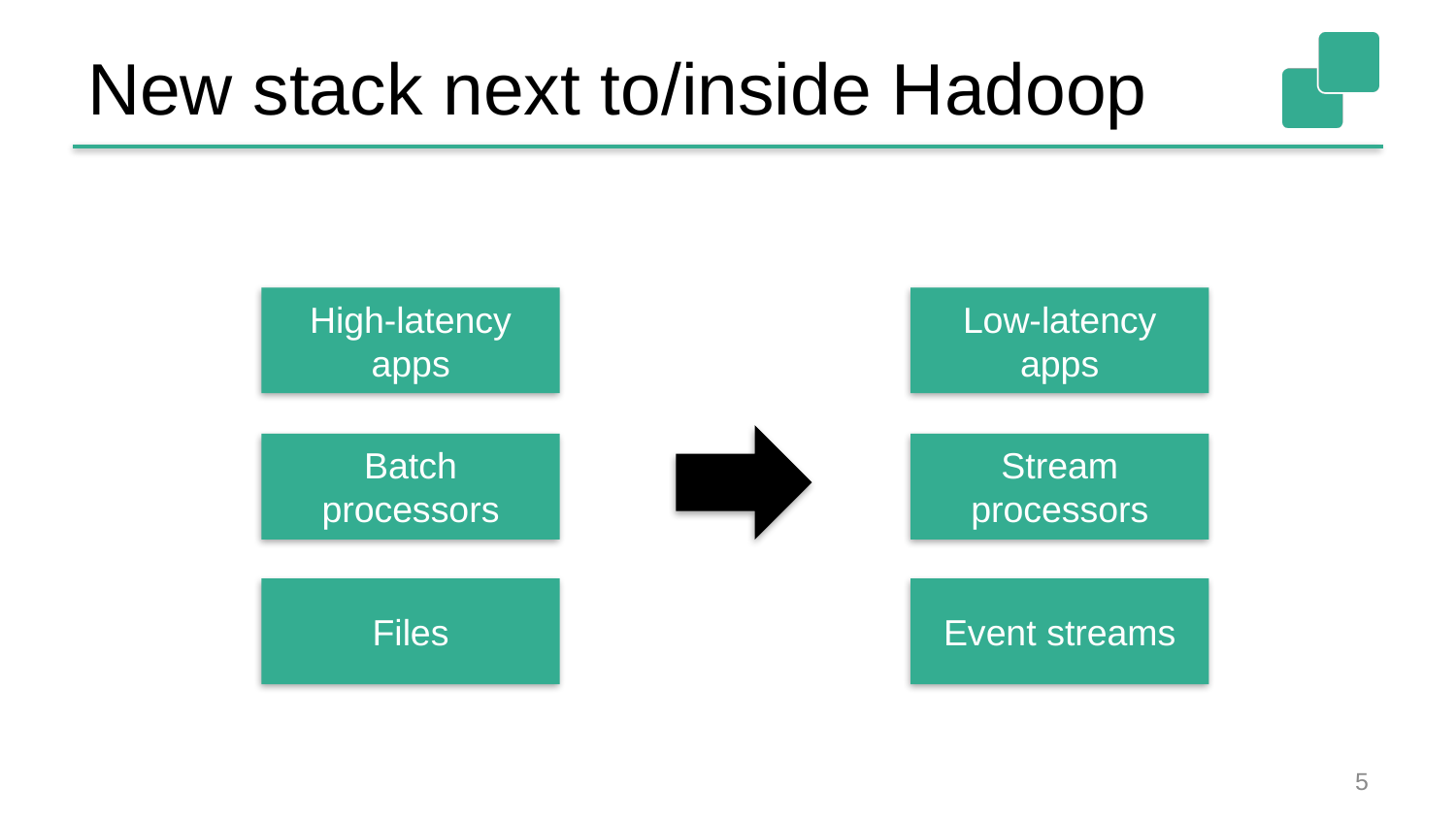

# New stack next to/inside Hadoop
High-latency apps
Low-latency apps

Batch processors
Stream processors
Files
Event streams
5